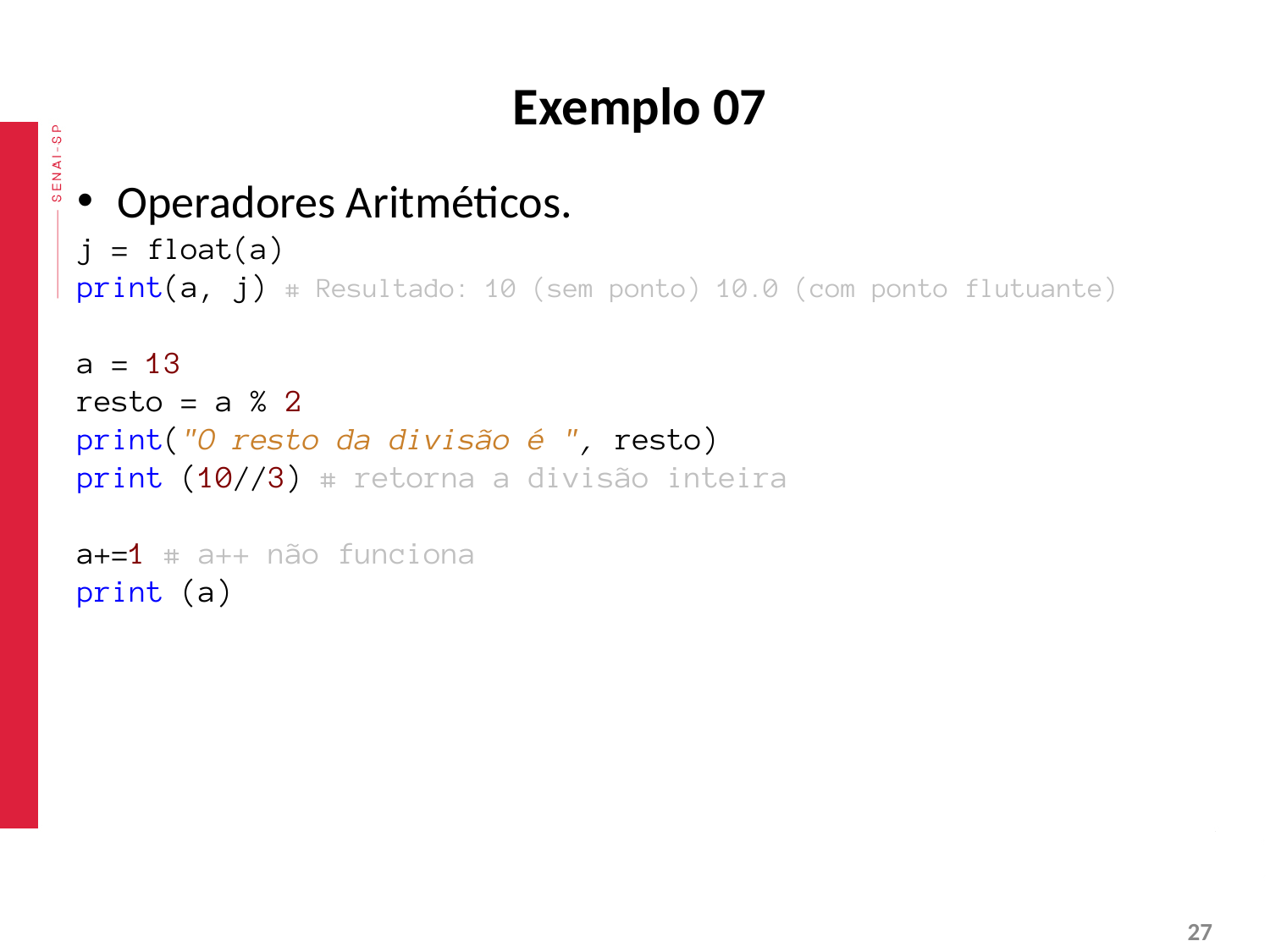

# Exemplo 07
Operadores Aritméticos.
j = float(a)
print(a, j) # Resultado: 10 (sem ponto) 10.0 (com ponto flutuante)

a = 13
resto = a % 2
print("O resto da divisão é ", resto)
print (10//3) # retorna a divisão inteira

a+=1 # a++ não funciona
print (a)

27